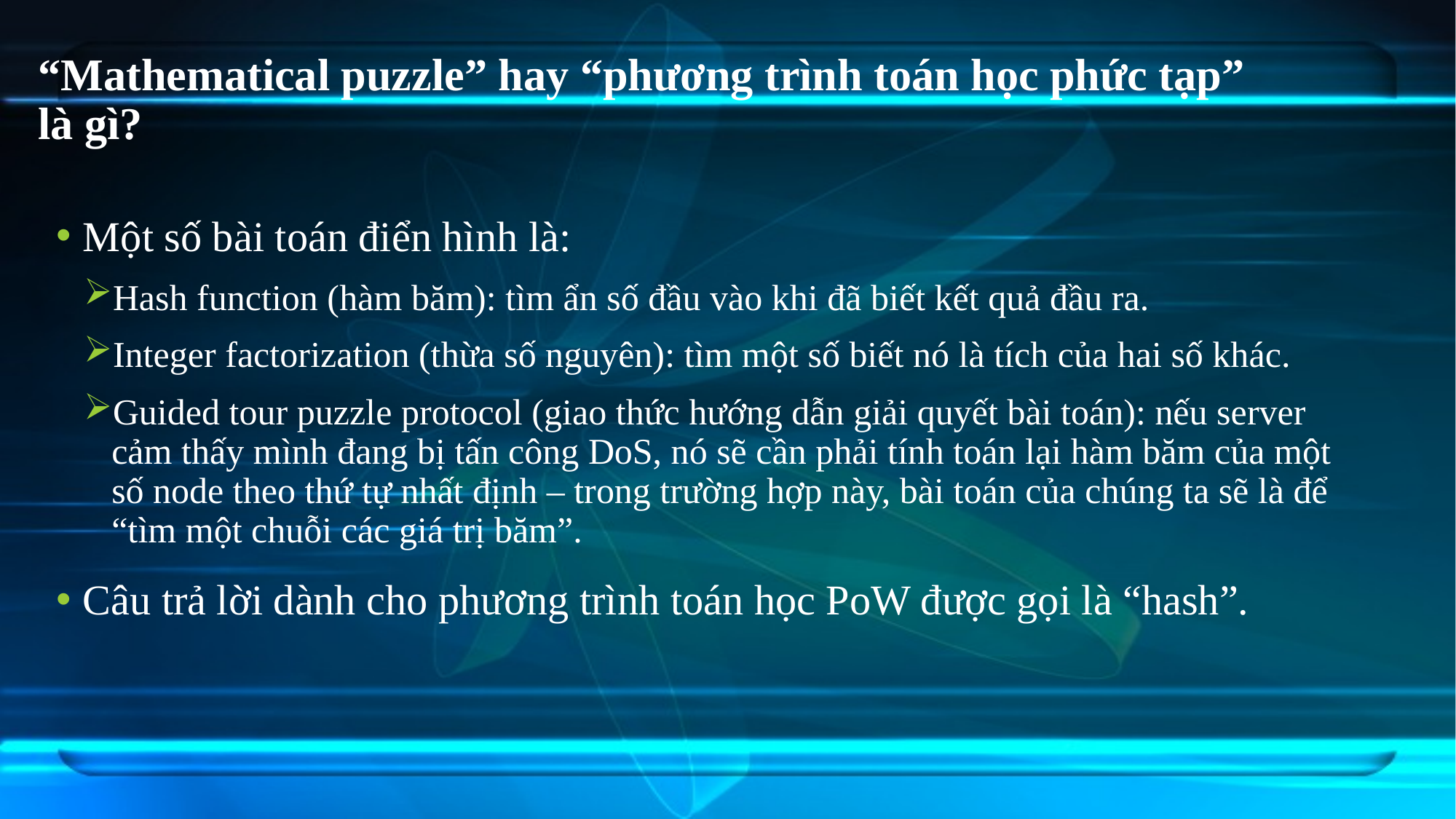

# “Mathematical puzzle” hay “phương trình toán học phức tạp” là gì?
Một số bài toán điển hình là:
Hash function (hàm băm): tìm ẩn số đầu vào khi đã biết kết quả đầu ra.
Integer factorization (thừa số nguyên): tìm một số biết nó là tích của hai số khác.
Guided tour puzzle protocol (giao thức hướng dẫn giải quyết bài toán): nếu server cảm thấy mình đang bị tấn công DoS, nó sẽ cần phải tính toán lại hàm băm của một số node theo thứ tự nhất định – trong trường hợp này, bài toán của chúng ta sẽ là để “tìm một chuỗi các giá trị băm”.
Câu trả lời dành cho phương trình toán học PoW được gọi là “hash”.